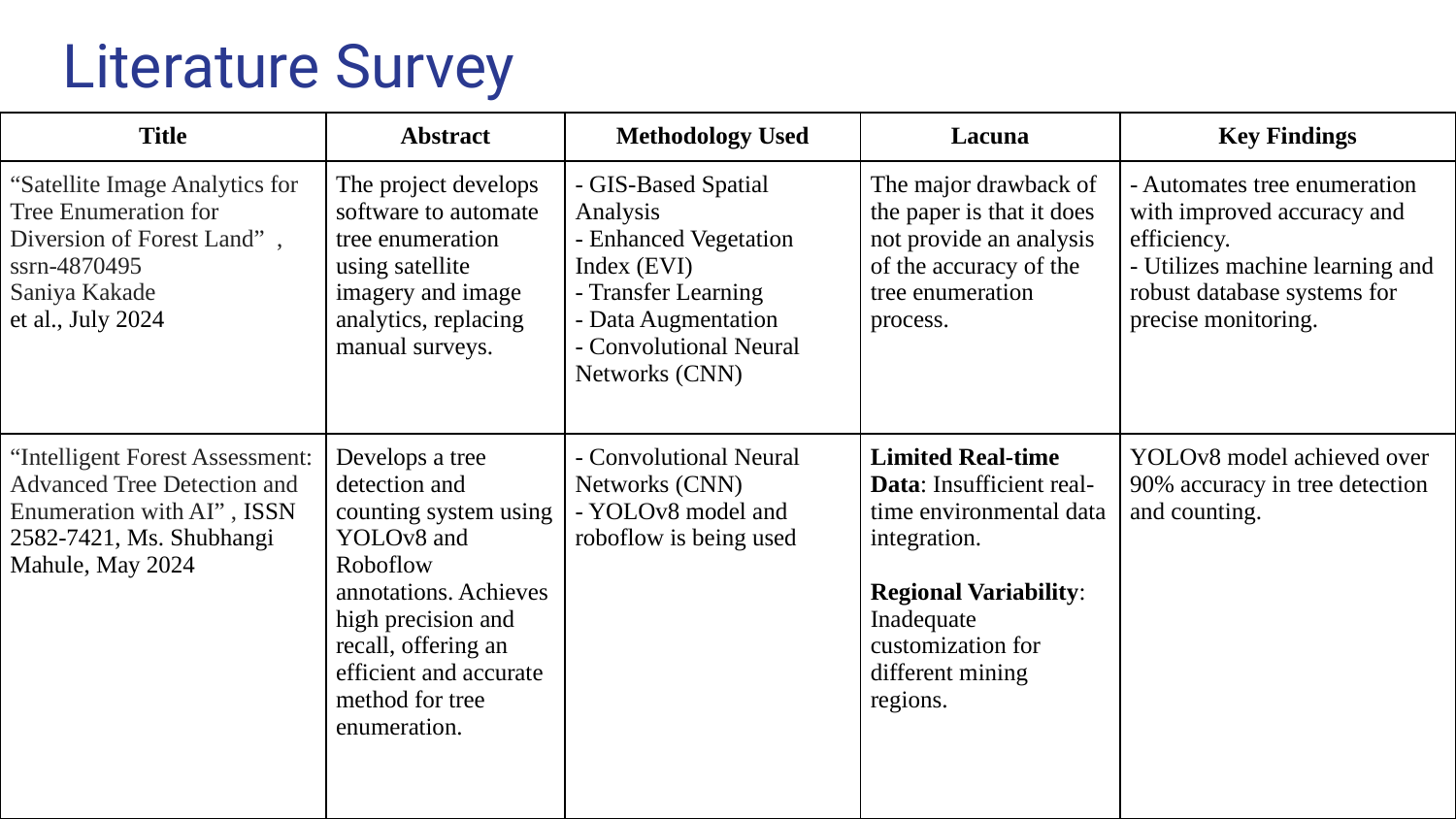

# Literature Survey
| Title | Abstract | Methodology Used | Lacuna | Key Findings |
| --- | --- | --- | --- | --- |
| “Satellite Image Analytics for Tree Enumeration for Diversion of Forest Land” , ssrn-4870495 Saniya Kakade et al., July 2024 | The project develops software to automate tree enumeration using satellite imagery and image analytics, replacing manual surveys. | - GIS-Based Spatial Analysis - Enhanced Vegetation Index (EVI) - Transfer Learning - Data Augmentation - Convolutional Neural Networks (CNN) | The major drawback of the paper is that it does not provide an analysis of the accuracy of the tree enumeration process. | - Automates tree enumeration with improved accuracy and efficiency. - Utilizes machine learning and robust database systems for precise monitoring. |
| “Intelligent Forest Assessment: Advanced Tree Detection and Enumeration with AI” , ISSN 2582-7421, Ms. Shubhangi Mahule, May 2024 | Develops a tree detection and counting system using YOLOv8 and Roboflow annotations. Achieves high precision and recall, offering an efficient and accurate method for tree enumeration. | - Convolutional Neural Networks (CNN) - YOLOv8 model and roboflow is being used | Limited Real-time Data: Insufficient real-time environmental data integration. Regional Variability: Inadequate customization for different mining regions. | YOLOv8 model achieved over 90% accuracy in tree detection and counting. |